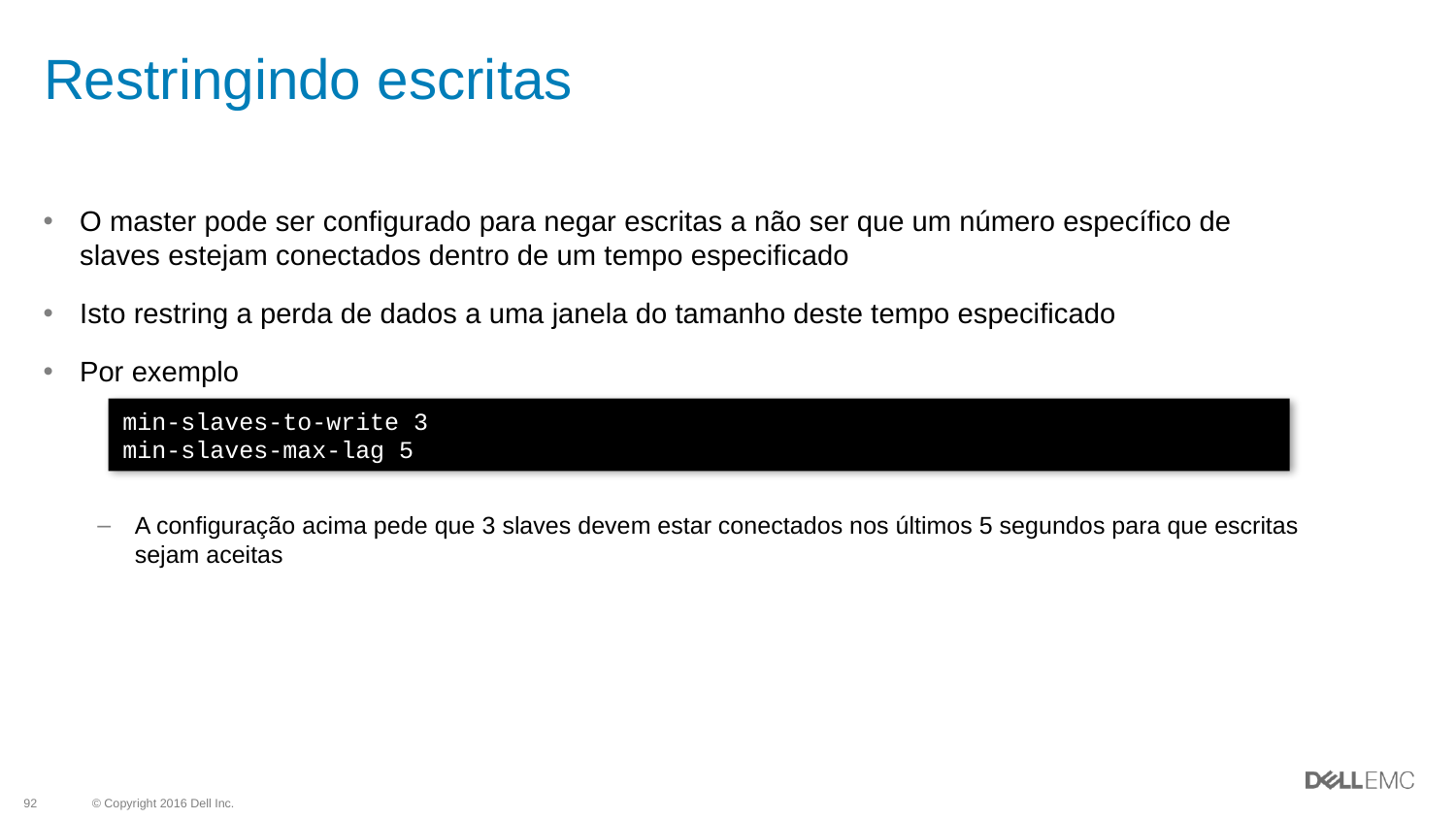

# Restringindo escritas
O master pode ser configurado para negar escritas a não ser que um número específico de slaves estejam conectados dentro de um tempo especificado
Isto restring a perda de dados a uma janela do tamanho deste tempo especificado
Por exemplo

A configuração acima pede que 3 slaves devem estar conectados nos últimos 5 segundos para que escritas sejam aceitas

min-slaves-to-write 3
min-slaves-max-lag 5